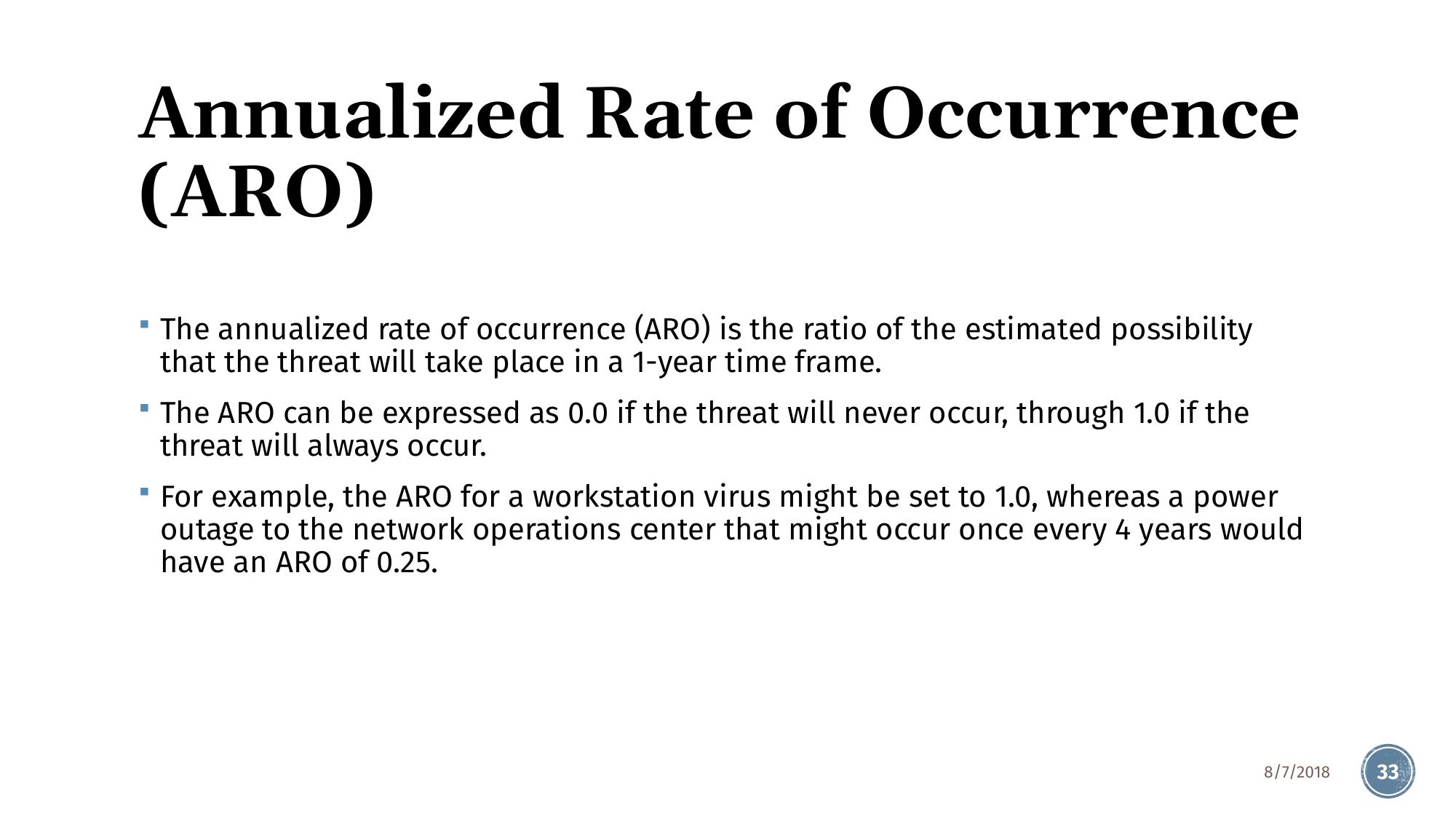

# Annualized Rate of Occurrence (ARO)

The annualized rate of occurrence (ARO) is the ratio of the estimated possibility that the threat will take place in a 1-year time frame.
The ARO can be expressed as 0.0 if the threat will never occur, through 1.0 if the threat will always occur.
For example, the ARO for a workstation virus might be set to 1.0, whereas a power outage to the network operations center that might occur once every 4 years would have an ARO of 0.25.

8/7/2018
33